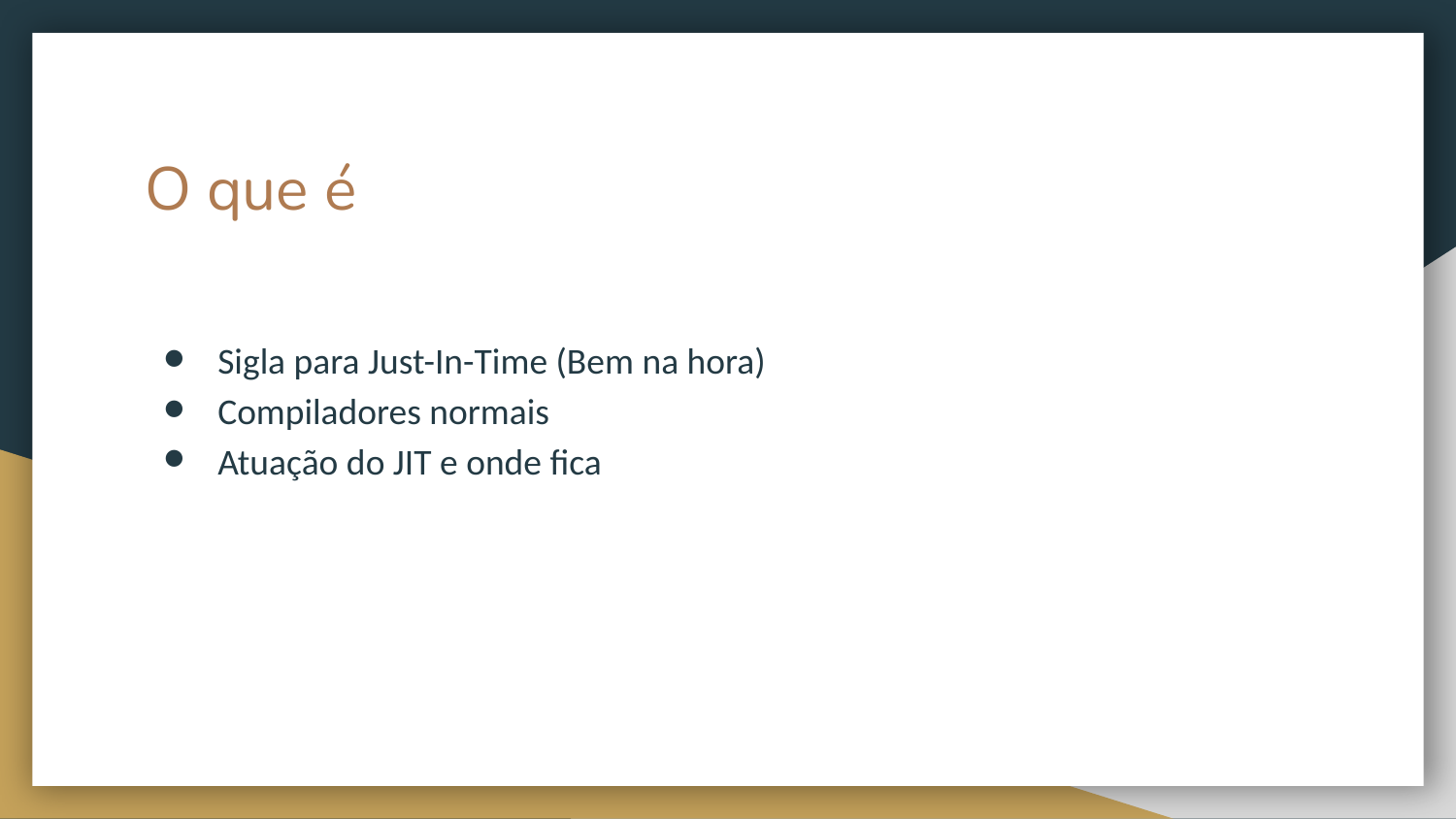

# O que é
Sigla para Just-In-Time (Bem na hora)
Compiladores normais
Atuação do JIT e onde fica